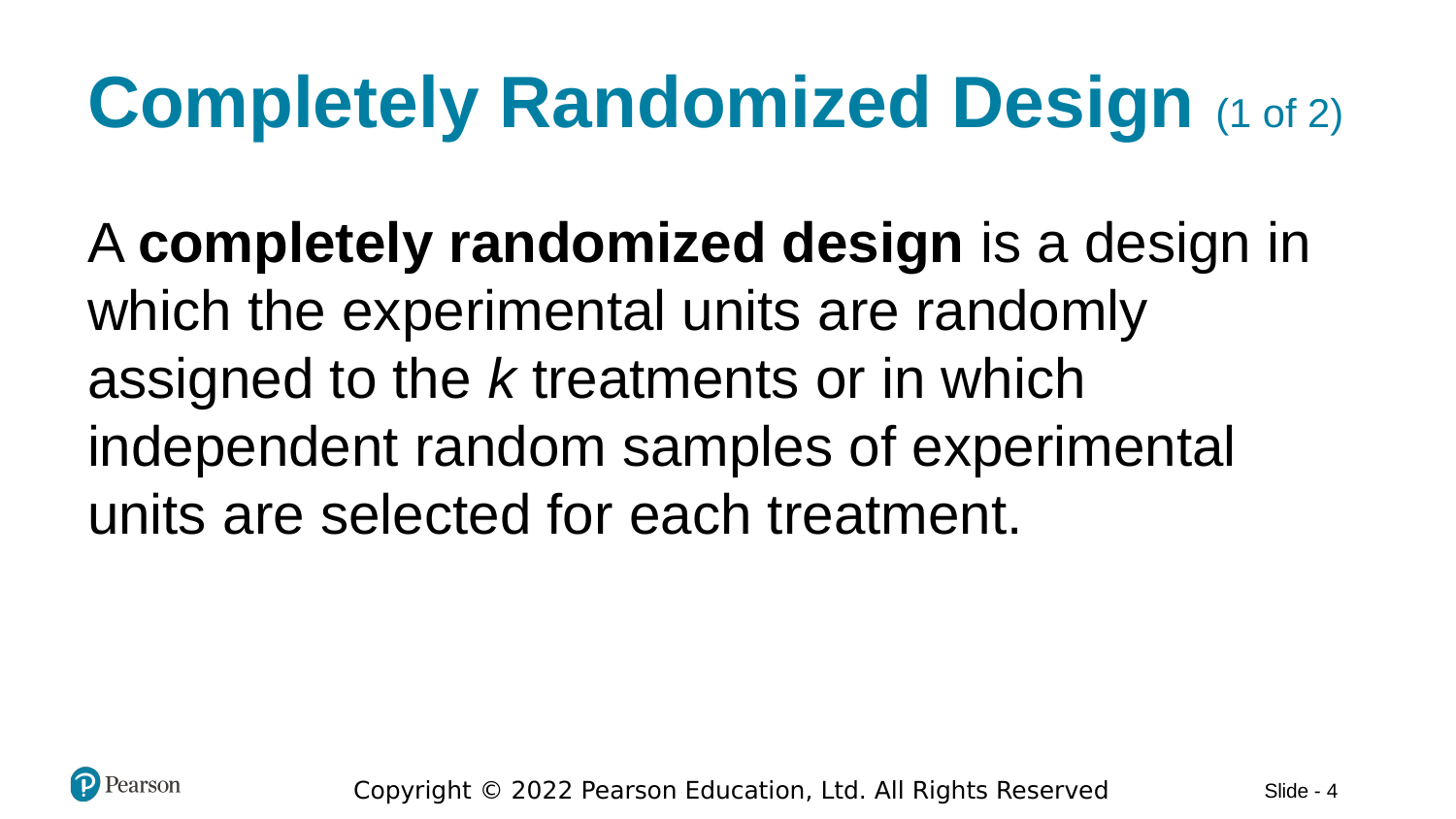

# Completely Randomized Design (1 of 2)
A completely randomized design is a design in which the experimental units are randomly assigned to the k treatments or in which independent random samples of experimental units are selected for each treatment.